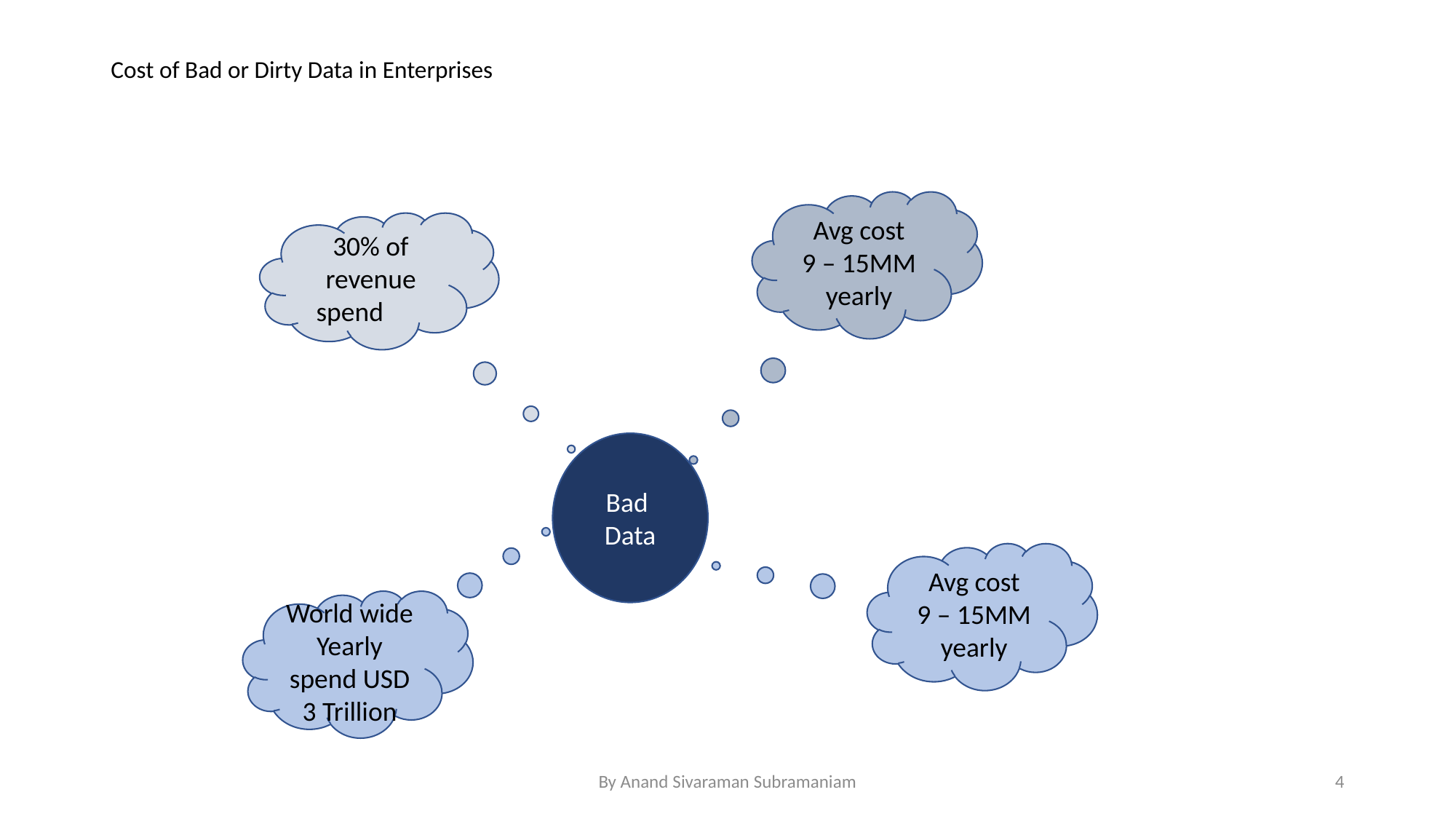

# Cost of Bad or Dirty Data in Enterprises

Avg cost
9 – 15MM yearly
30% of revenue spend
Bad
Data
Avg cost
9 – 15MM yearly
World wide
Yearly spend USD 3 Trillion
By Anand Sivaraman Subramaniam
4